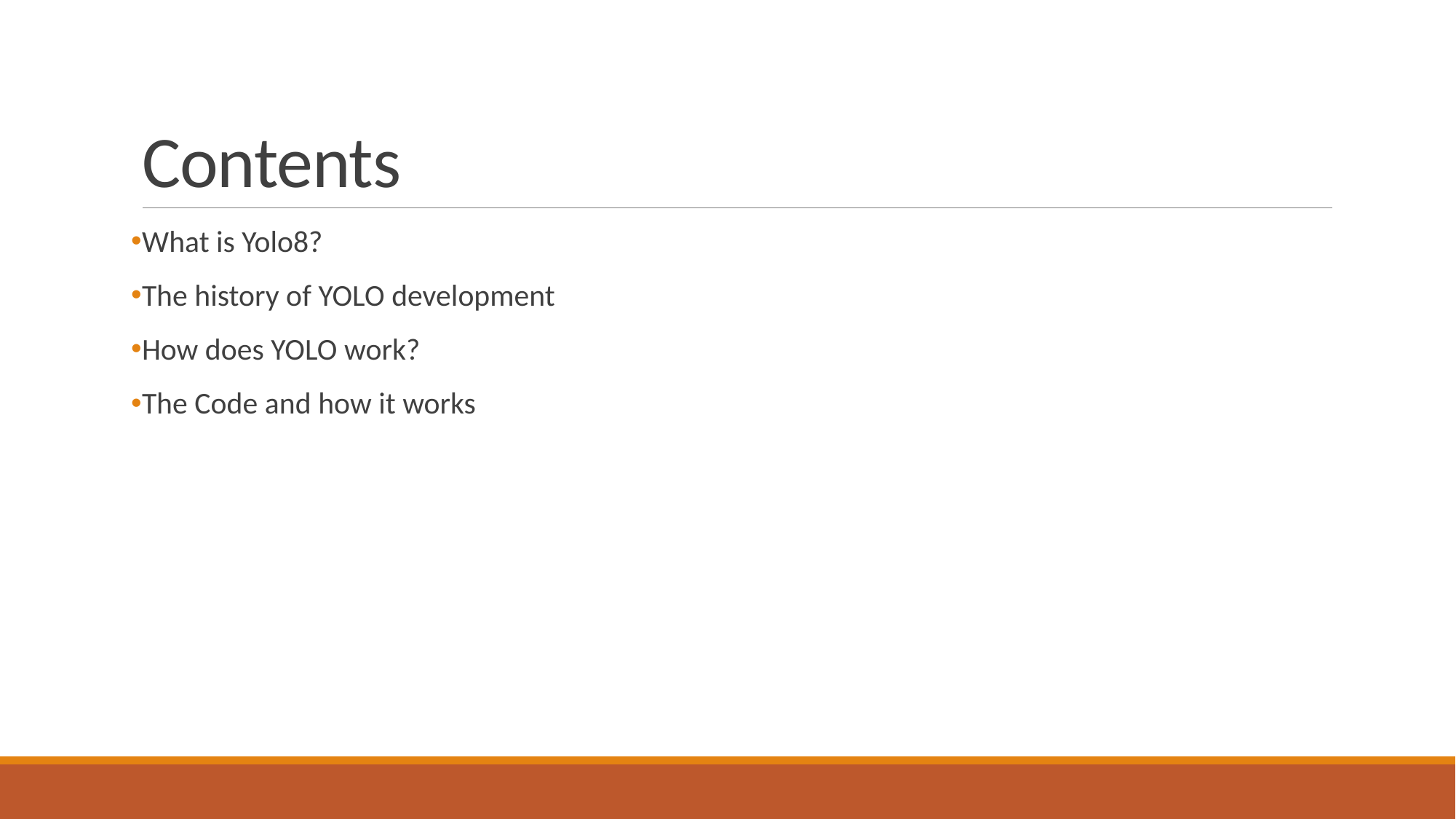

# Contents
What is Yolo8?
The history of YOLO development
How does YOLO work?
The Code and how it works